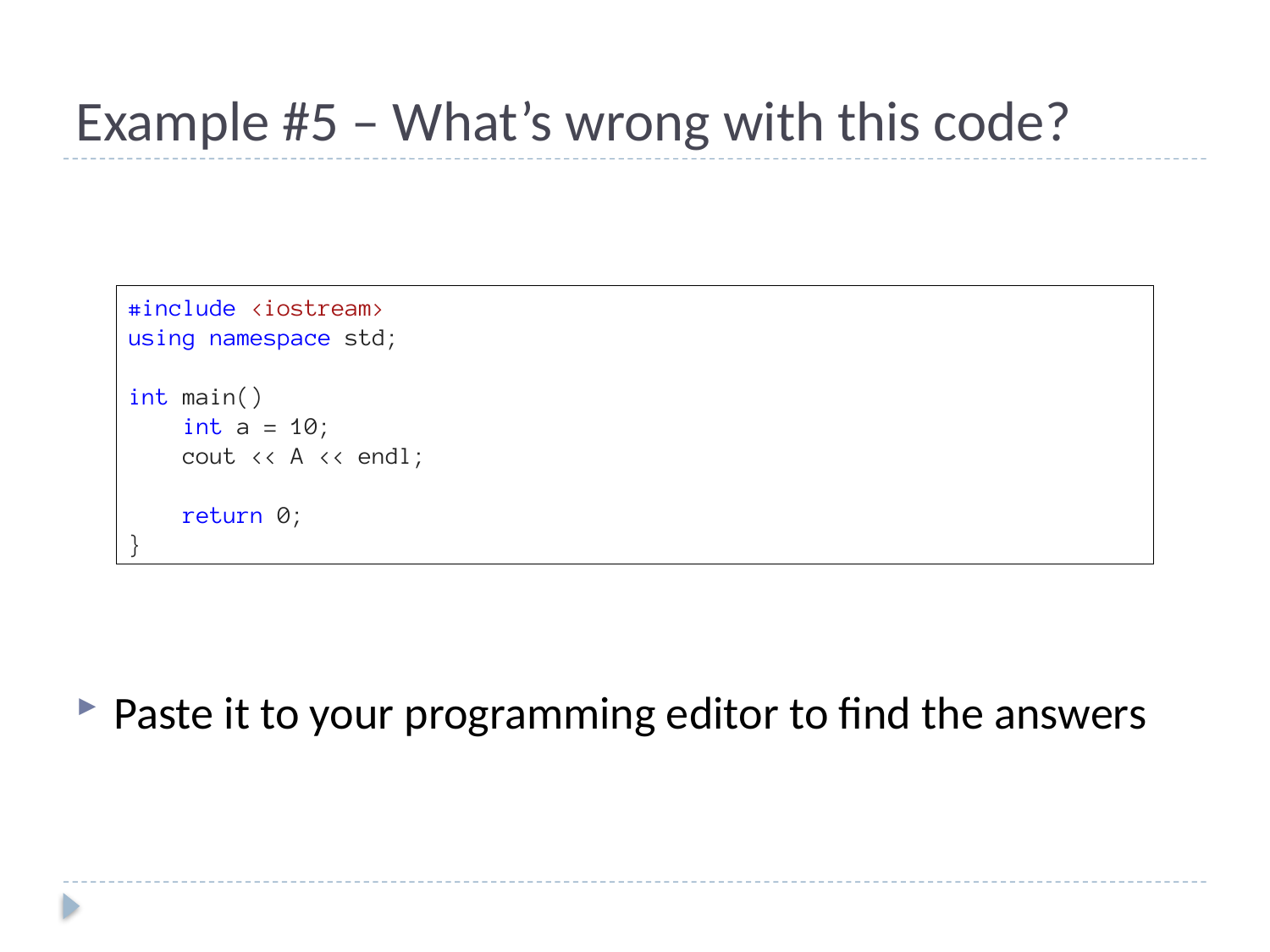

# Example #5 – What’s wrong with this code?
#include <iostream>
using namespace std;
int main()
    int a = 10;
    cout << A << endl;
    return 0;
}
Paste it to your programming editor to find the answers